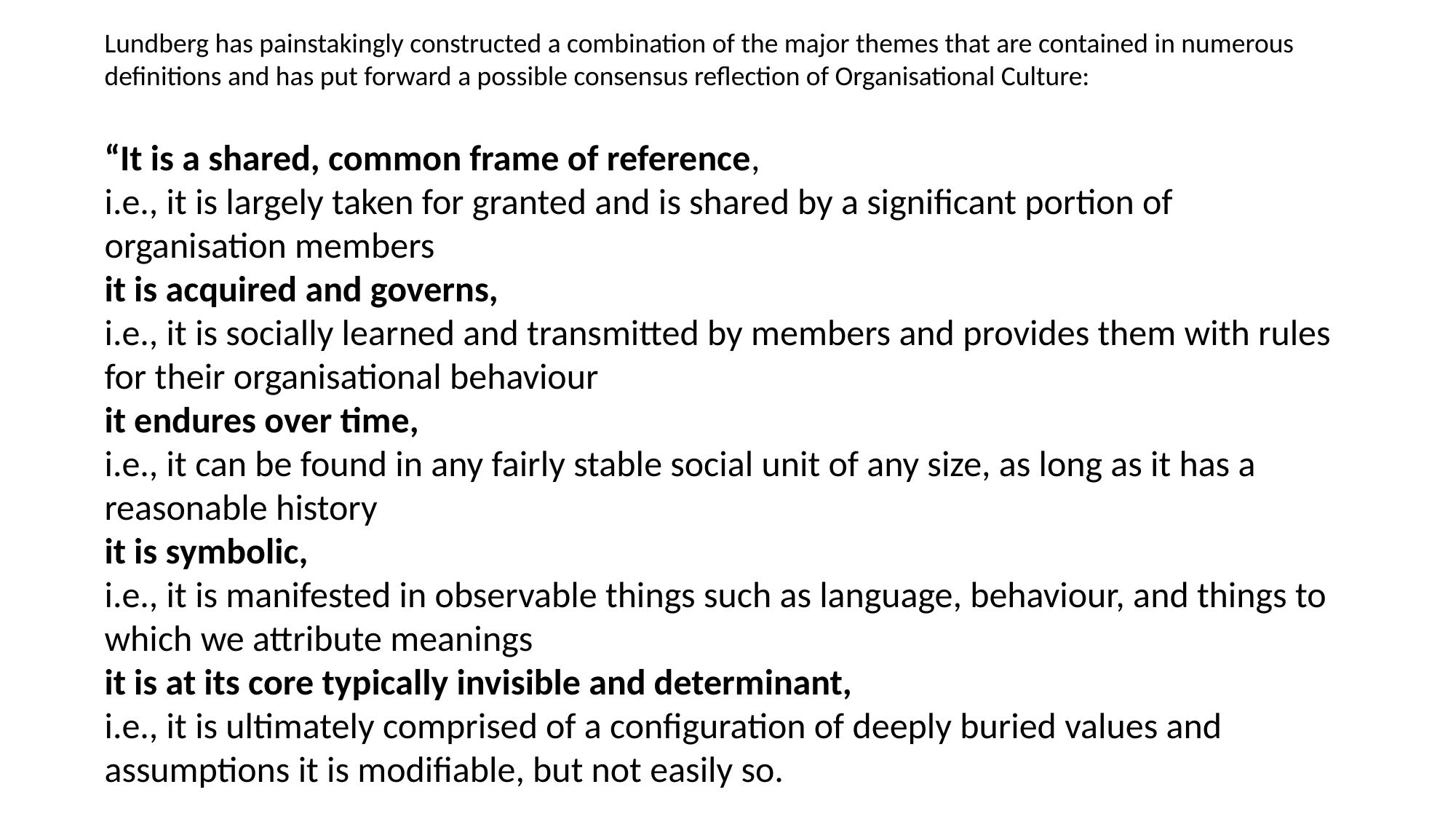

Lundberg has painstakingly constructed a combination of the major themes that are contained in numerous definitions and has put forward a possible consensus reflection of Organisational Culture:

“It is a shared, common frame of reference,
i.e., it is largely taken for granted and is shared by a significant portion of organisation members
it is acquired and governs,
i.e., it is socially learned and transmitted by members and provides them with rules for their organisational behaviour
it endures over time,
i.e., it can be found in any fairly stable social unit of any size, as long as it has a reasonable history
it is symbolic,
i.e., it is manifested in observable things such as language, behaviour, and things to which we attribute meanings
it is at its core typically invisible and determinant,
i.e., it is ultimately comprised of a configuration of deeply buried values and assumptions it is modifiable, but not easily so.